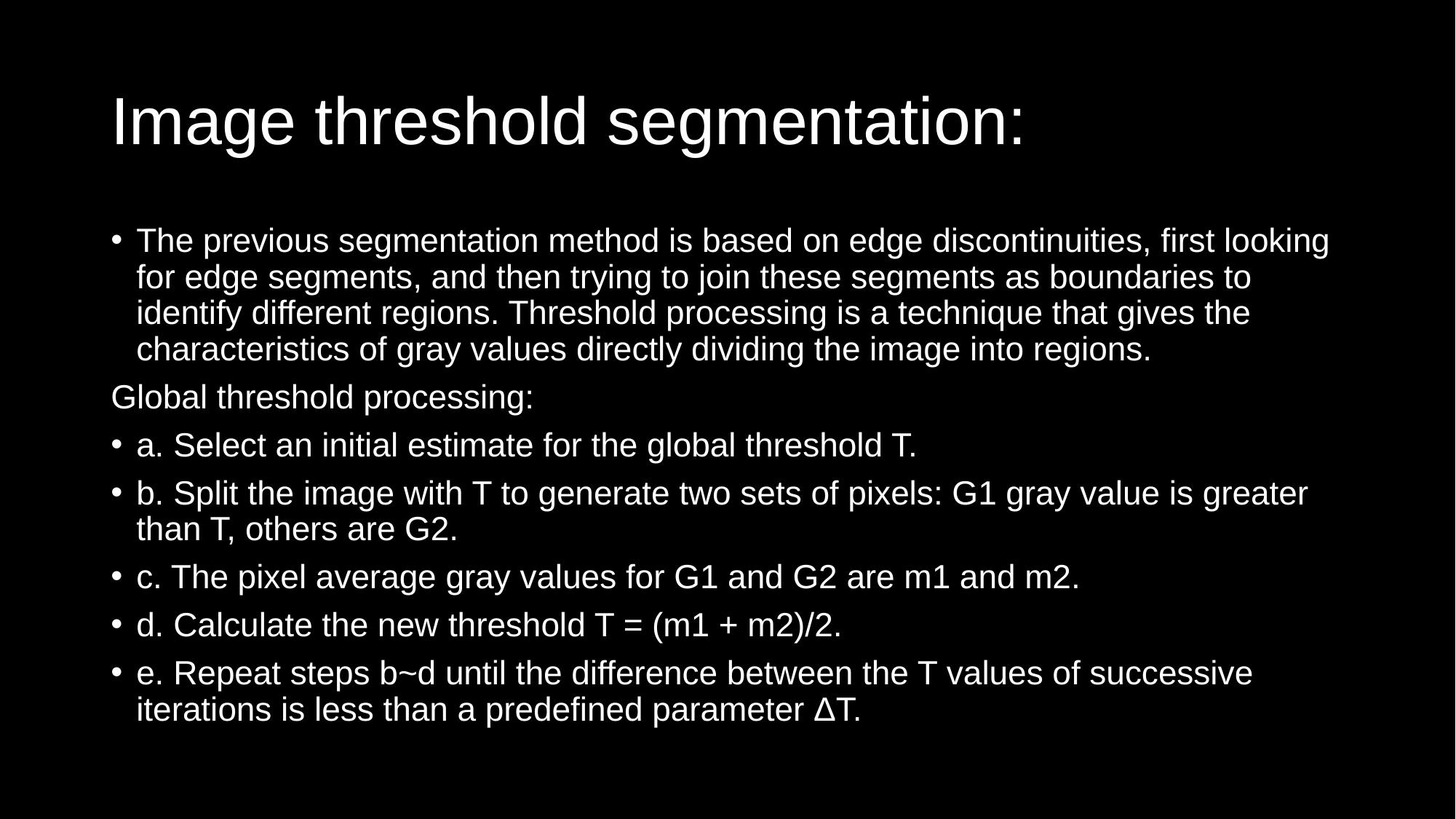

# Image threshold segmentation:
The previous segmentation method is based on edge discontinuities, first looking for edge segments, and then trying to join these segments as boundaries to identify different regions. Threshold processing is a technique that gives the characteristics of gray values ​​directly dividing the image into regions.
Global threshold processing:
a. Select an initial estimate for the global threshold T.
b. Split the image with T to generate two sets of pixels: G1 gray value is greater than T, others are G2.
c. The pixel average gray values ​​for G1 and G2 are m1 and m2.
d. Calculate the new threshold T = (m1 + m2)/2.
e. Repeat steps b~d until the difference between the T values ​​of successive iterations is less than a predefined parameter ΔT.